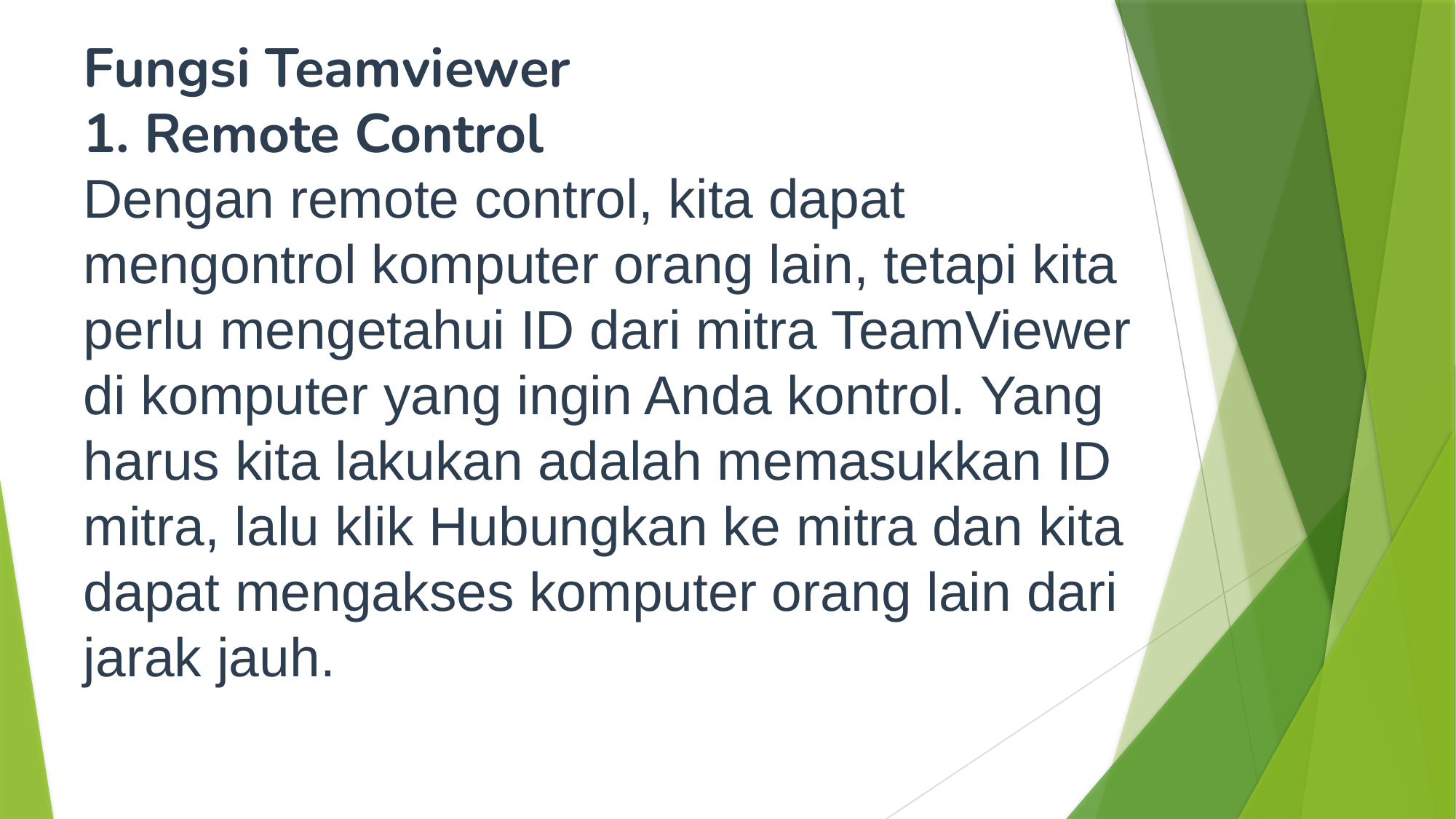

Fungsi Teamviewer
1. Remote Control
Dengan remote control, kita dapat mengontrol komputer orang lain, tetapi kita perlu mengetahui ID dari mitra TeamViewer di komputer yang ingin Anda kontrol. Yang harus kita lakukan adalah memasukkan ID mitra, lalu klik Hubungkan ke mitra dan kita dapat mengakses komputer orang lain dari jarak jauh.